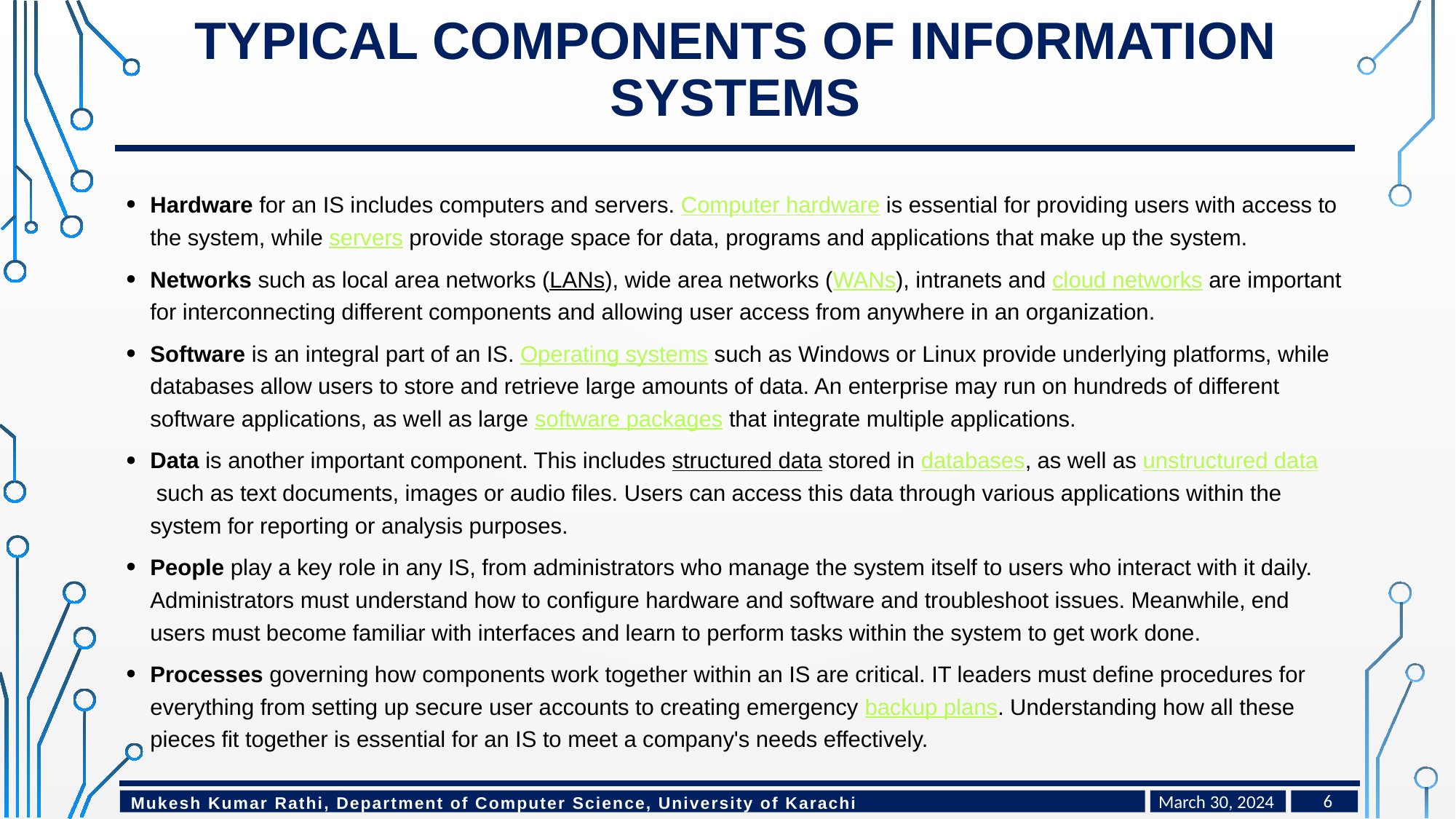

# Typical components of information systems
Hardware for an IS includes computers and servers. Computer hardware is essential for providing users with access to the system, while servers provide storage space for data, programs and applications that make up the system.
Networks such as local area networks (LANs), wide area networks (WANs), intranets and cloud networks are important for interconnecting different components and allowing user access from anywhere in an organization.
Software is an integral part of an IS. Operating systems such as Windows or Linux provide underlying platforms, while databases allow users to store and retrieve large amounts of data. An enterprise may run on hundreds of different software applications, as well as large software packages that integrate multiple applications.
Data is another important component. This includes structured data stored in databases, as well as unstructured data such as text documents, images or audio files. Users can access this data through various applications within the system for reporting or analysis purposes.
People play a key role in any IS, from administrators who manage the system itself to users who interact with it daily. Administrators must understand how to configure hardware and software and troubleshoot issues. Meanwhile, end users must become familiar with interfaces and learn to perform tasks within the system to get work done.
Processes governing how components work together within an IS are critical. IT leaders must define procedures for everything from setting up secure user accounts to creating emergency backup plans. Understanding how all these pieces fit together is essential for an IS to meet a company's needs effectively.

March 30, 2024
6